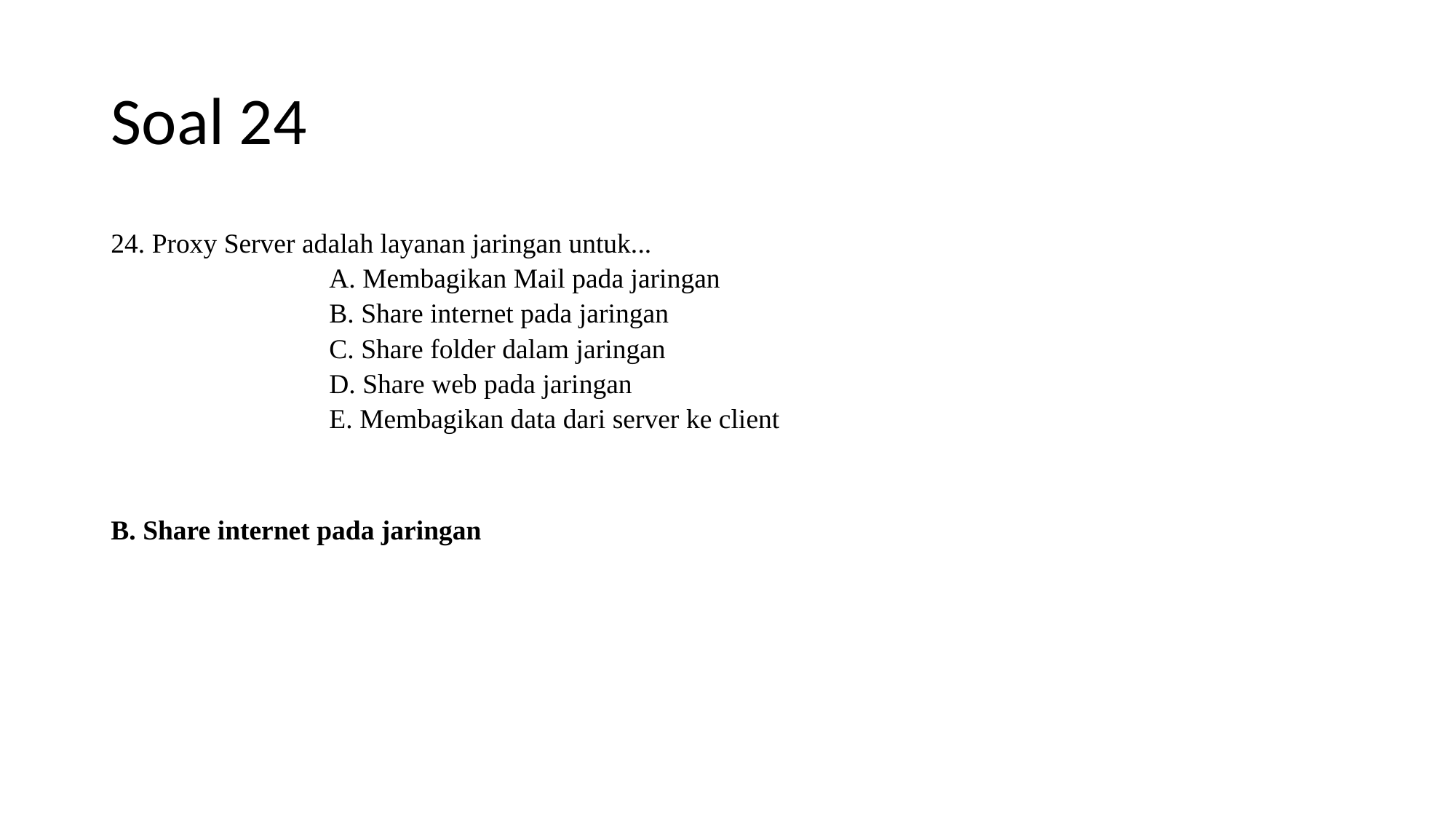

# Soal 24
24. Proxy Server adalah layanan jaringan untuk...
		A. Membagikan Mail pada jaringan
		B. Share internet pada jaringan
		C. Share folder dalam jaringan
		D. Share web pada jaringan
		E. Membagikan data dari server ke client
B. Share internet pada jaringan